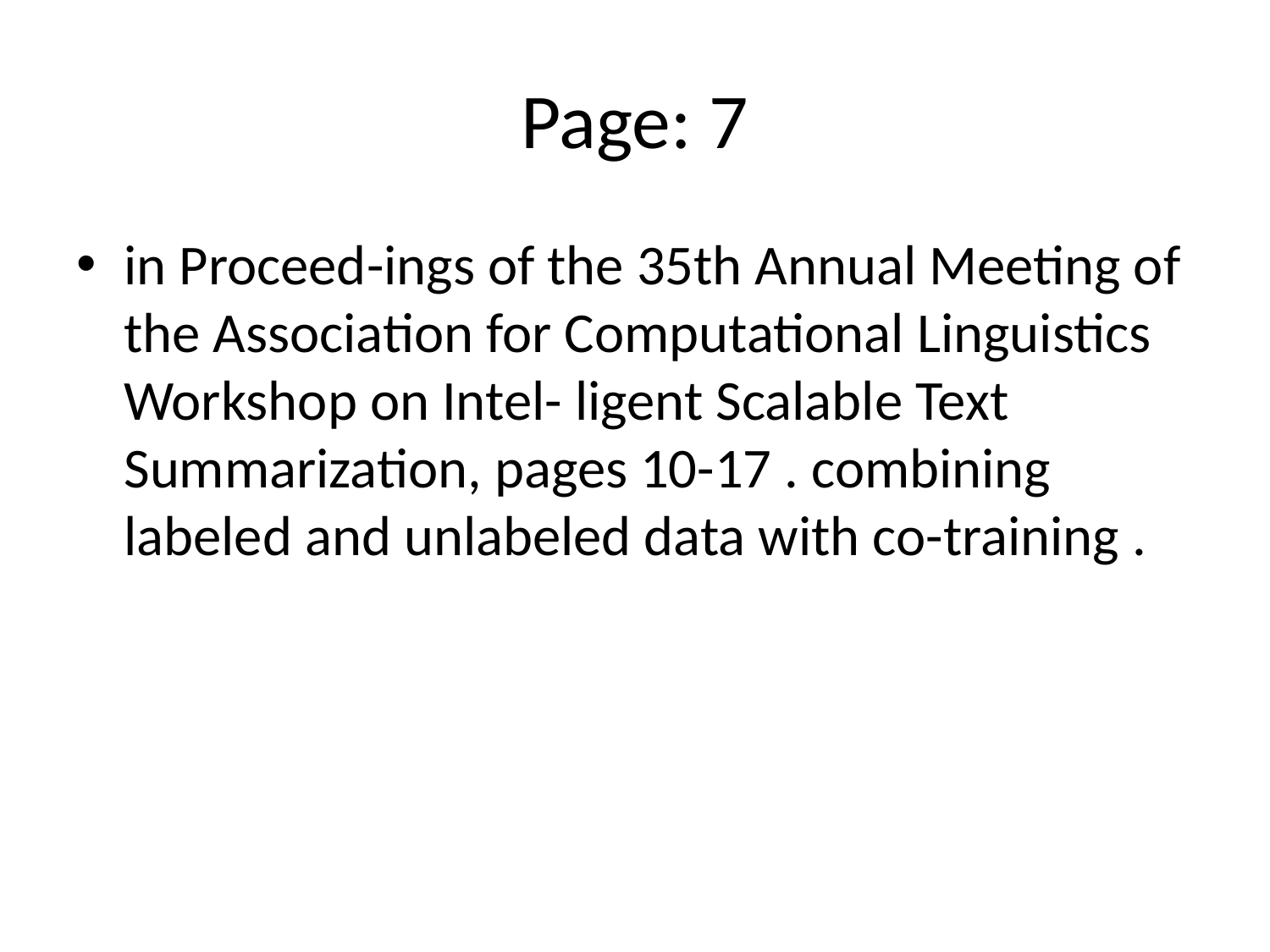

# Page: 7
in Proceed-ings of the 35th Annual Meeting of the Association for Computational Linguistics Workshop on Intel- ligent Scalable Text Summarization, pages 10-17 . combining labeled and unlabeled data with co-training .